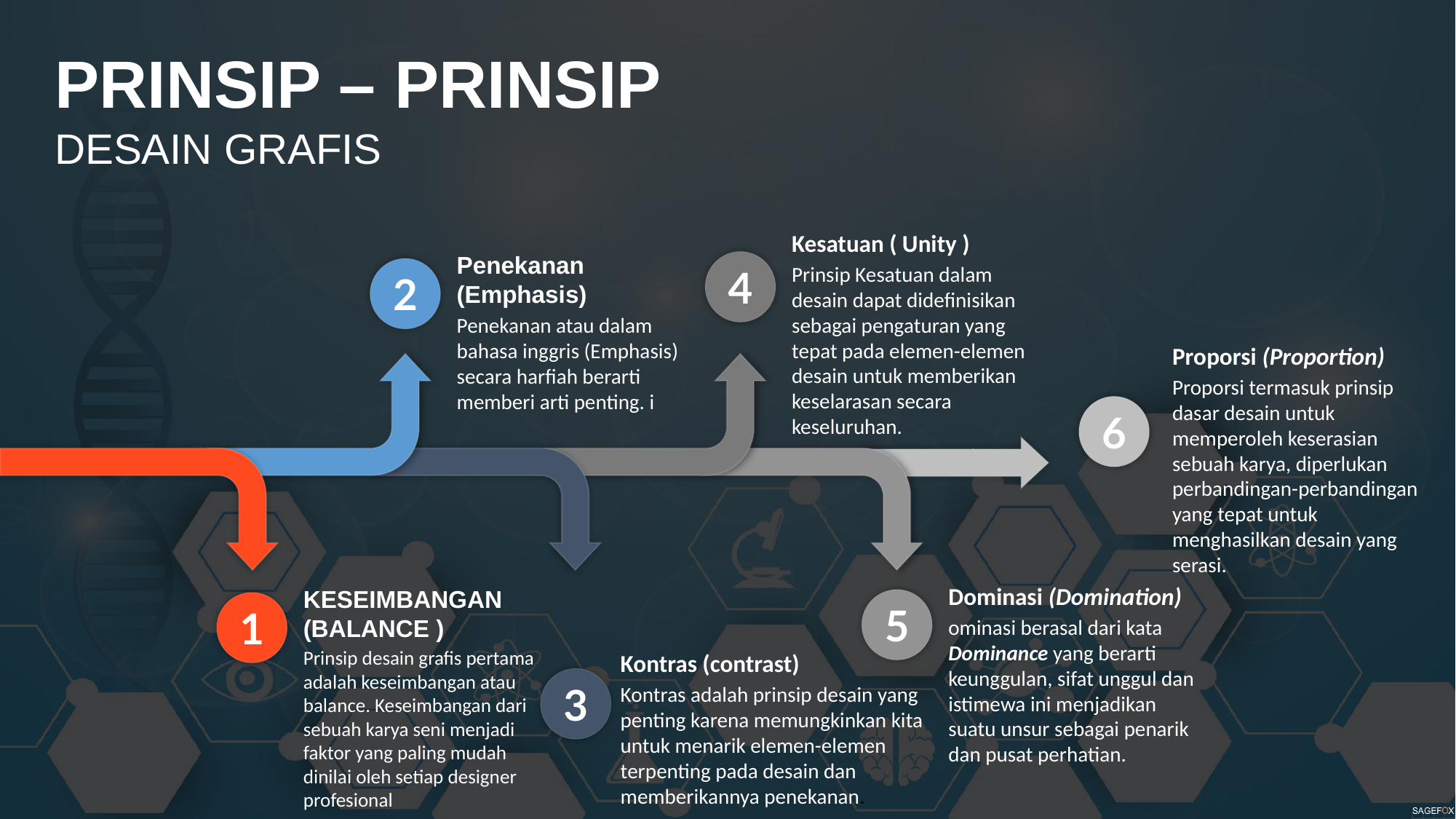

PRINSIP – PRINSIP
DESAIN GRAFIS
Kesatuan ( Unity )

Prinsip Kesatuan dalam desain dapat didefinisikan sebagai pengaturan yang tepat pada elemen-elemen desain untuk memberikan keselarasan secara keseluruhan.
4
Penekanan (Emphasis)

Penekanan atau dalam bahasa inggris (Emphasis) secara harfiah berarti memberi arti penting. i
2
Proporsi (Proportion)

Proporsi termasuk prinsip dasar desain untuk memperoleh keserasian sebuah karya, diperlukan perbandingan-perbandingan yang tepat untuk menghasilkan desain yang serasi.
6

Dominasi (Domination)

ominasi berasal dari kata Dominance yang berarti keunggulan, sifat unggul dan istimewa ini menjadikan suatu unsur sebagai penarik dan pusat perhatian.
5
KESEIMBANGAN (BALANCE )

Prinsip desain grafis pertama adalah keseimbangan atau balance. Keseimbangan dari sebuah karya seni menjadi faktor yang paling mudah dinilai oleh setiap designer profesional
1
Kontras (contrast)

Kontras adalah prinsip desain yang penting karena memungkinkan kita untuk menarik elemen-elemen terpenting pada desain dan memberikannya penekanan.
3